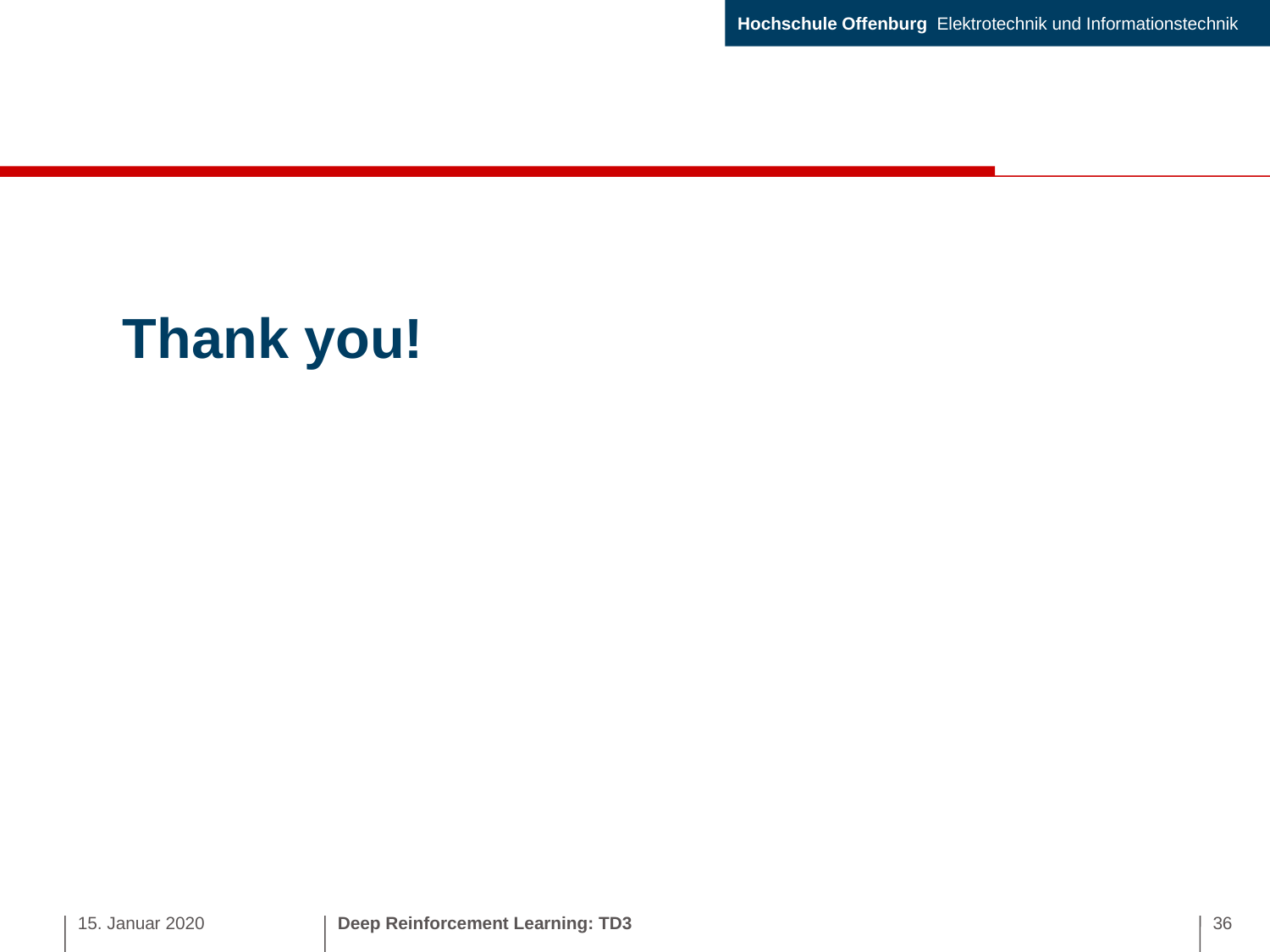

# Thank you!
15. Januar 2020
Deep Reinforcement Learning: TD3
36